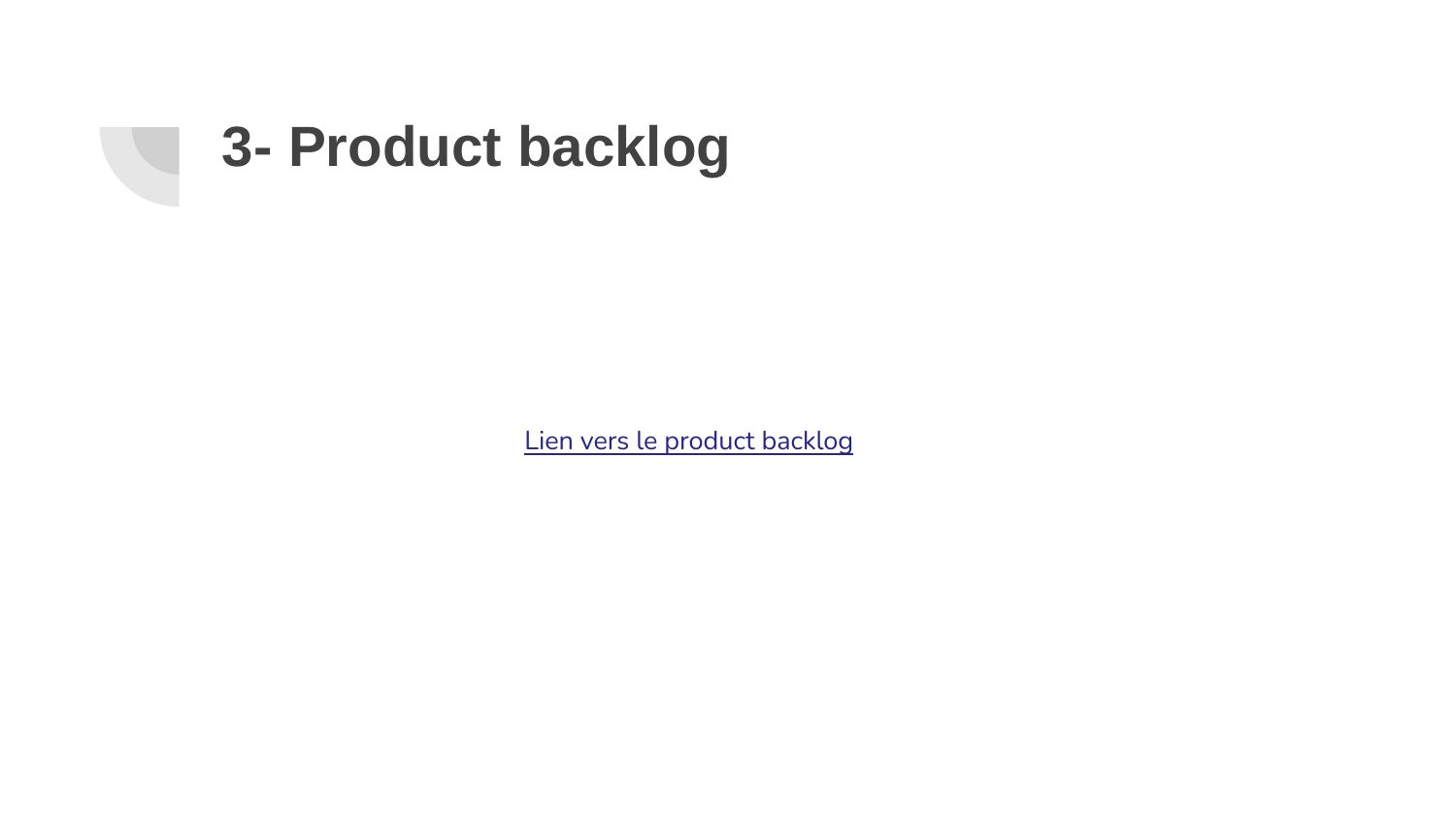

# 3- Product backlog
Lien vers le product backlog